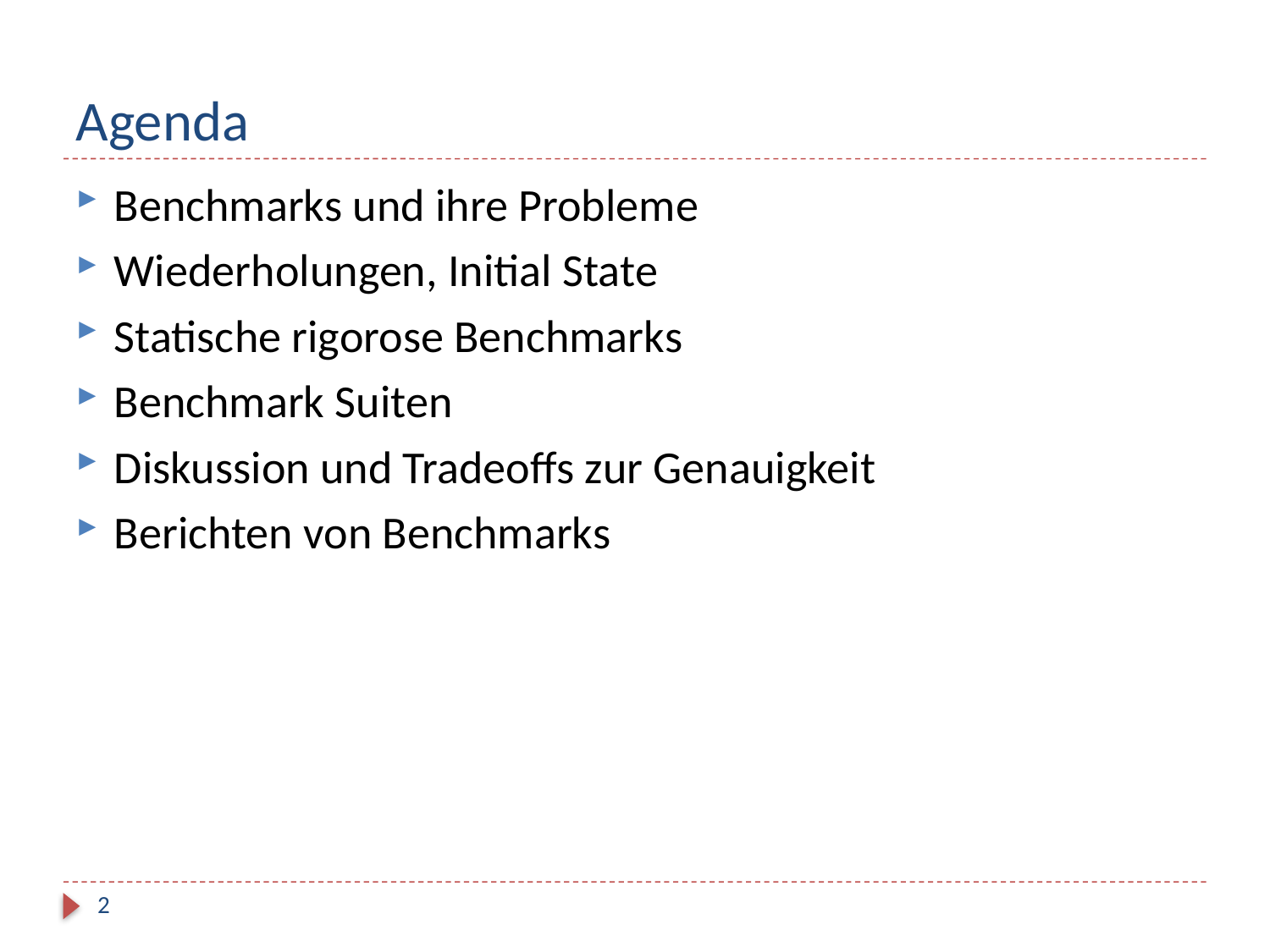

# Agenda
Benchmarks und ihre Probleme
Wiederholungen, Initial State
Statische rigorose Benchmarks
Benchmark Suiten
Diskussion und Tradeoffs zur Genauigkeit
Berichten von Benchmarks

2